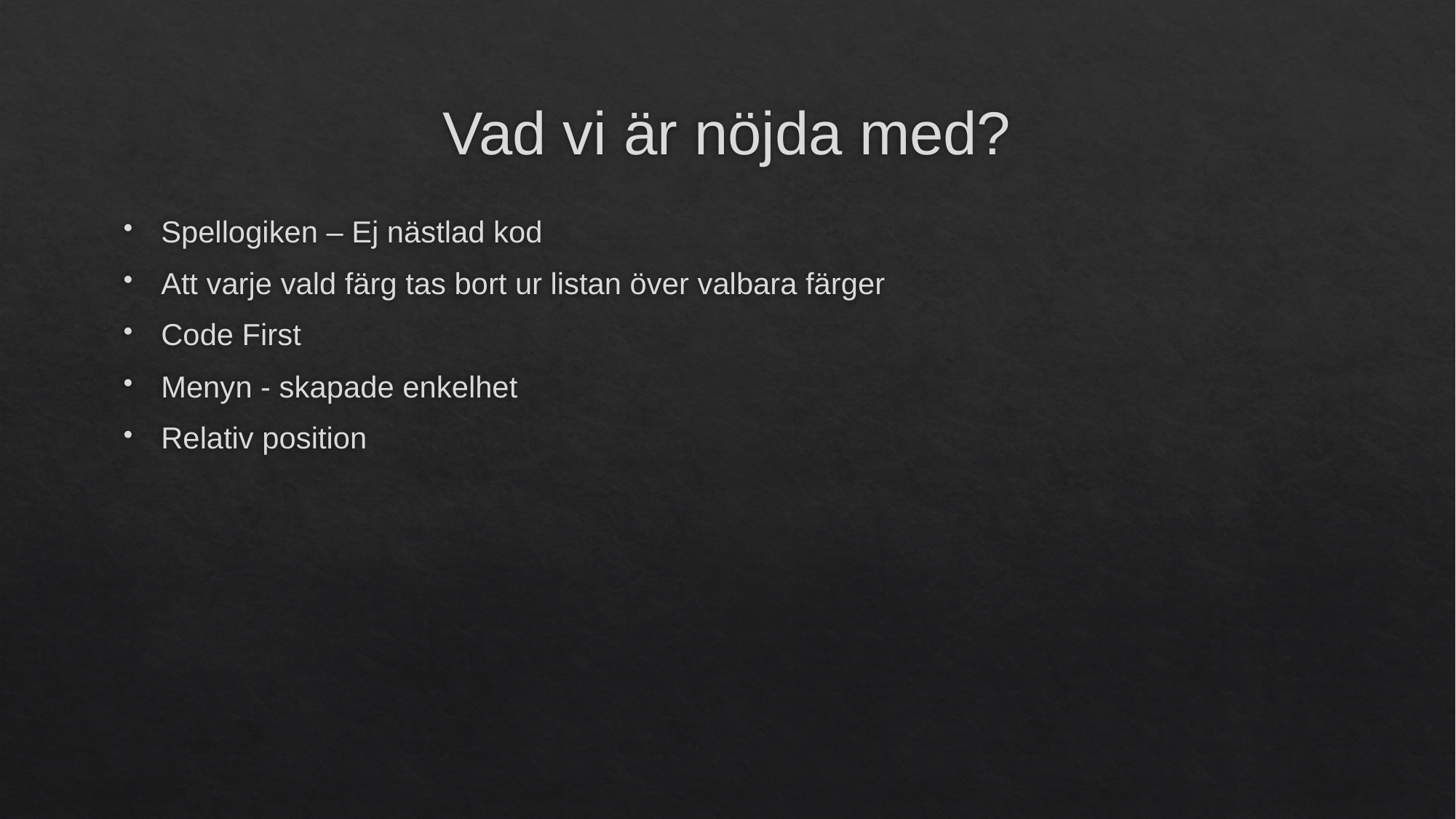

# Vad vi är nöjda med?
Spellogiken – Ej nästlad kod
Att varje vald färg tas bort ur listan över valbara färger
Code First
Menyn - skapade enkelhet
Relativ position